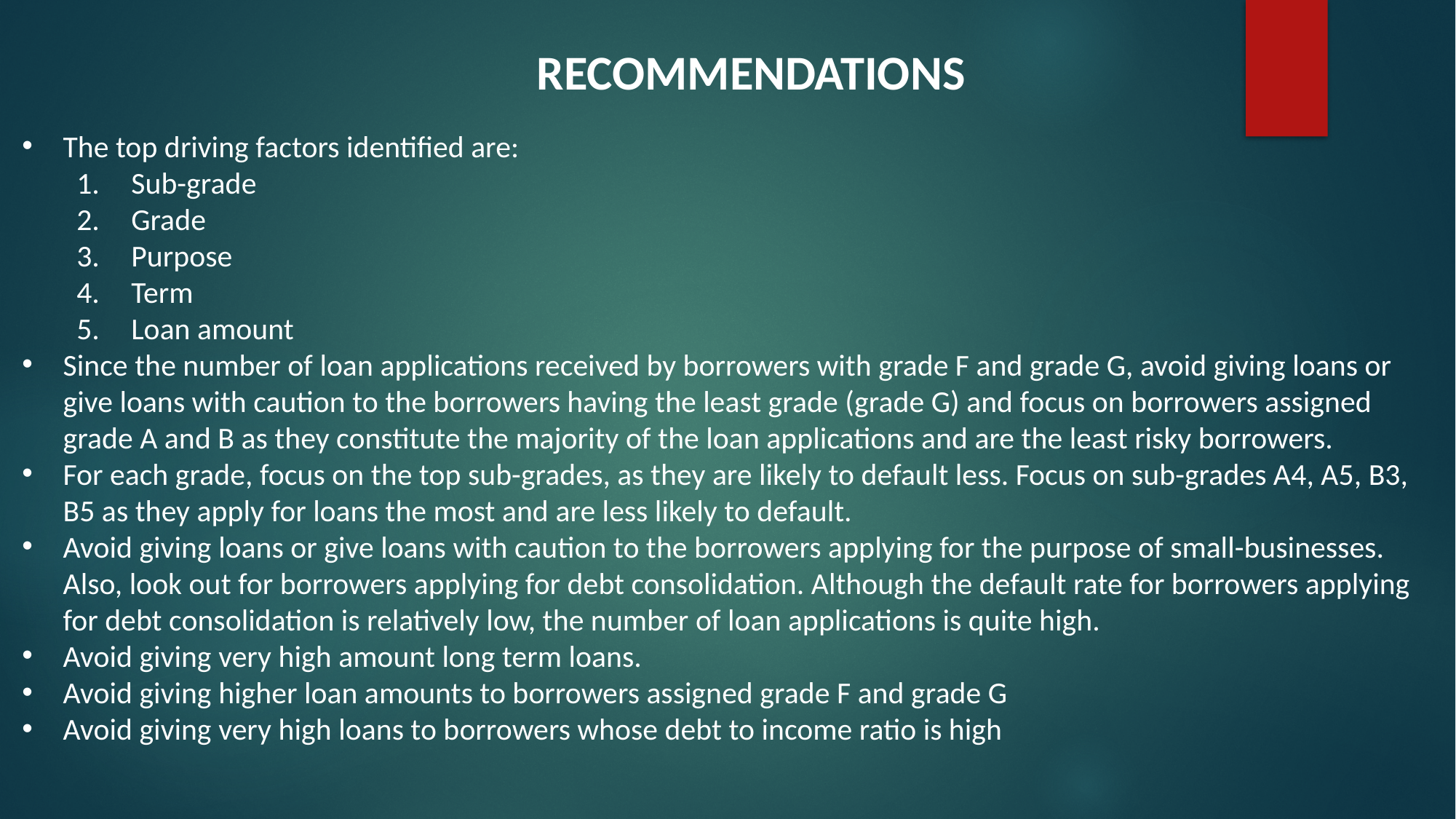

RECOMMENDATIONS
The top driving factors identified are:
Sub-grade
Grade
Purpose
Term
Loan amount
Since the number of loan applications received by borrowers with grade F and grade G, avoid giving loans or give loans with caution to the borrowers having the least grade (grade G) and focus on borrowers assigned grade A and B as they constitute the majority of the loan applications and are the least risky borrowers.
For each grade, focus on the top sub-grades, as they are likely to default less. Focus on sub-grades A4, A5, B3, B5 as they apply for loans the most and are less likely to default.
Avoid giving loans or give loans with caution to the borrowers applying for the purpose of small-businesses. Also, look out for borrowers applying for debt consolidation. Although the default rate for borrowers applying for debt consolidation is relatively low, the number of loan applications is quite high.
Avoid giving very high amount long term loans.
Avoid giving higher loan amounts to borrowers assigned grade F and grade G
Avoid giving very high loans to borrowers whose debt to income ratio is high